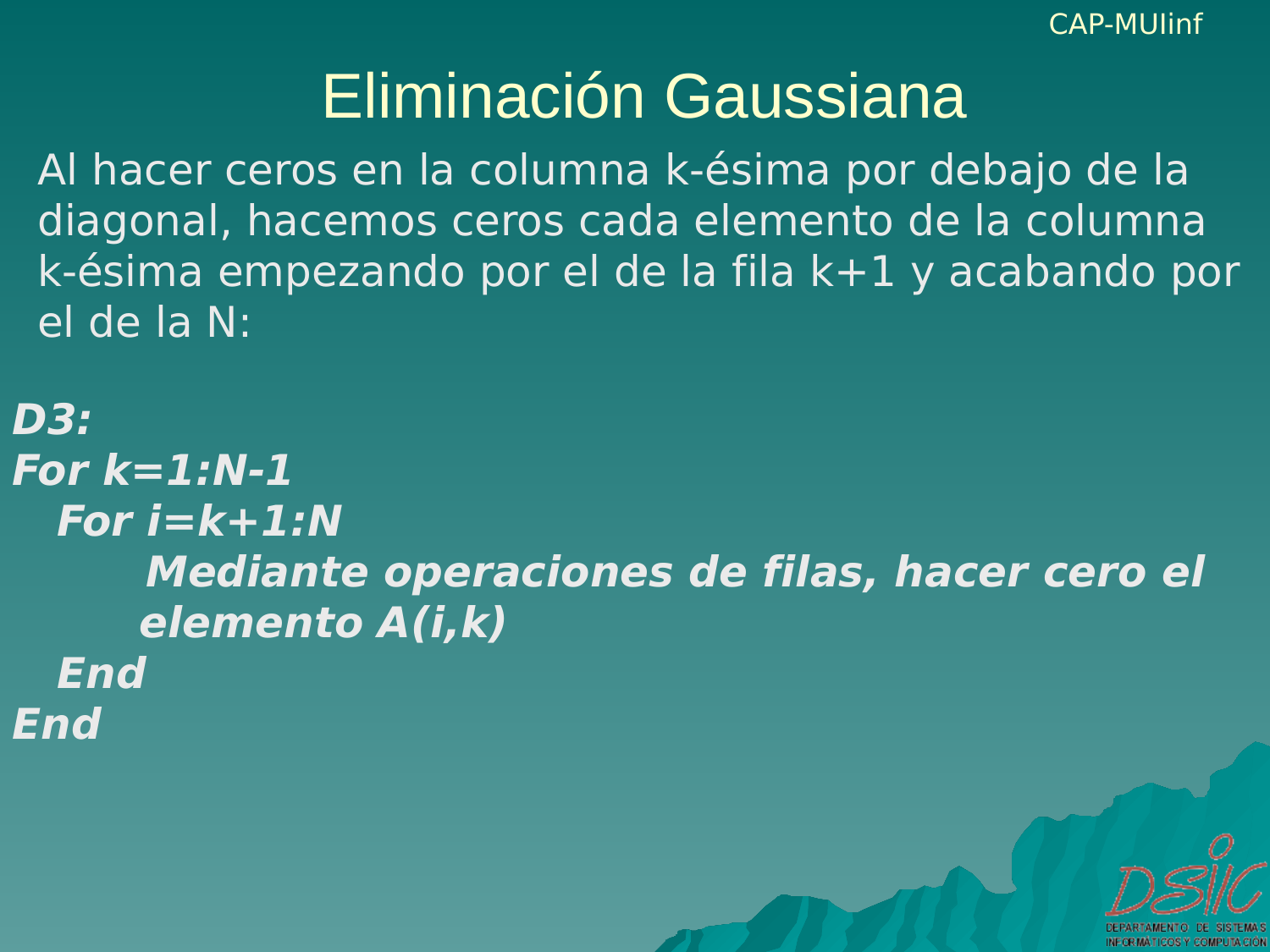

Eliminación Gaussiana
Al hacer ceros en la columna k-ésima por debajo de la diagonal, hacemos ceros cada elemento de la columna k-ésima empezando por el de la fila k+1 y acabando por el de la N:
D3:
For k=1:N-1
   For i=k+1:N
         Mediante operaciones de filas, hacer cero el 	elemento A(i,k)
   End
End